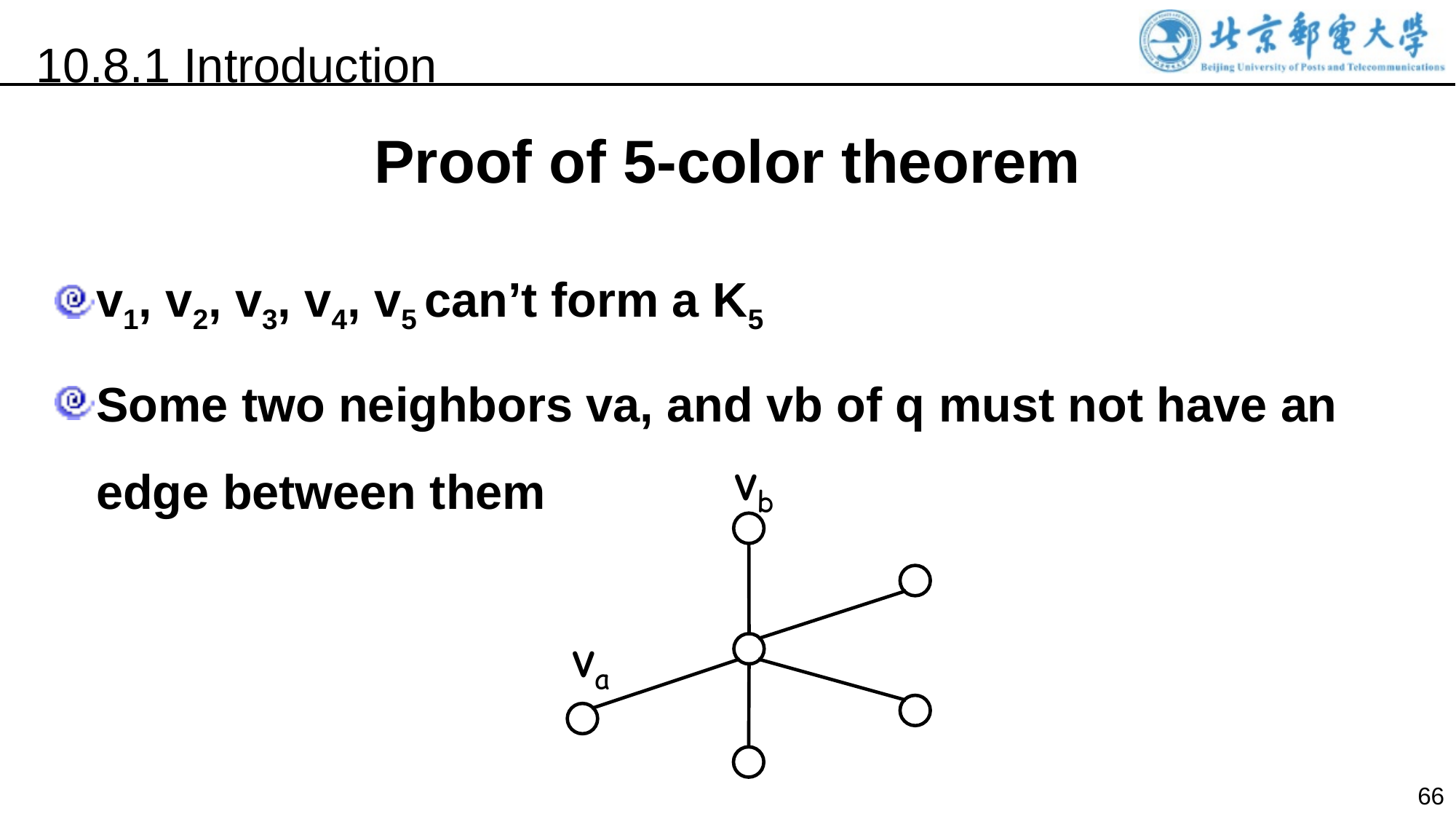

10.8.1 Introduction
Proof of 5-color theorem
v1, v2, v3, v4, v5 can’t form a K5
Some two neighbors va, and vb of q must not have an edge between them
 vb

 va